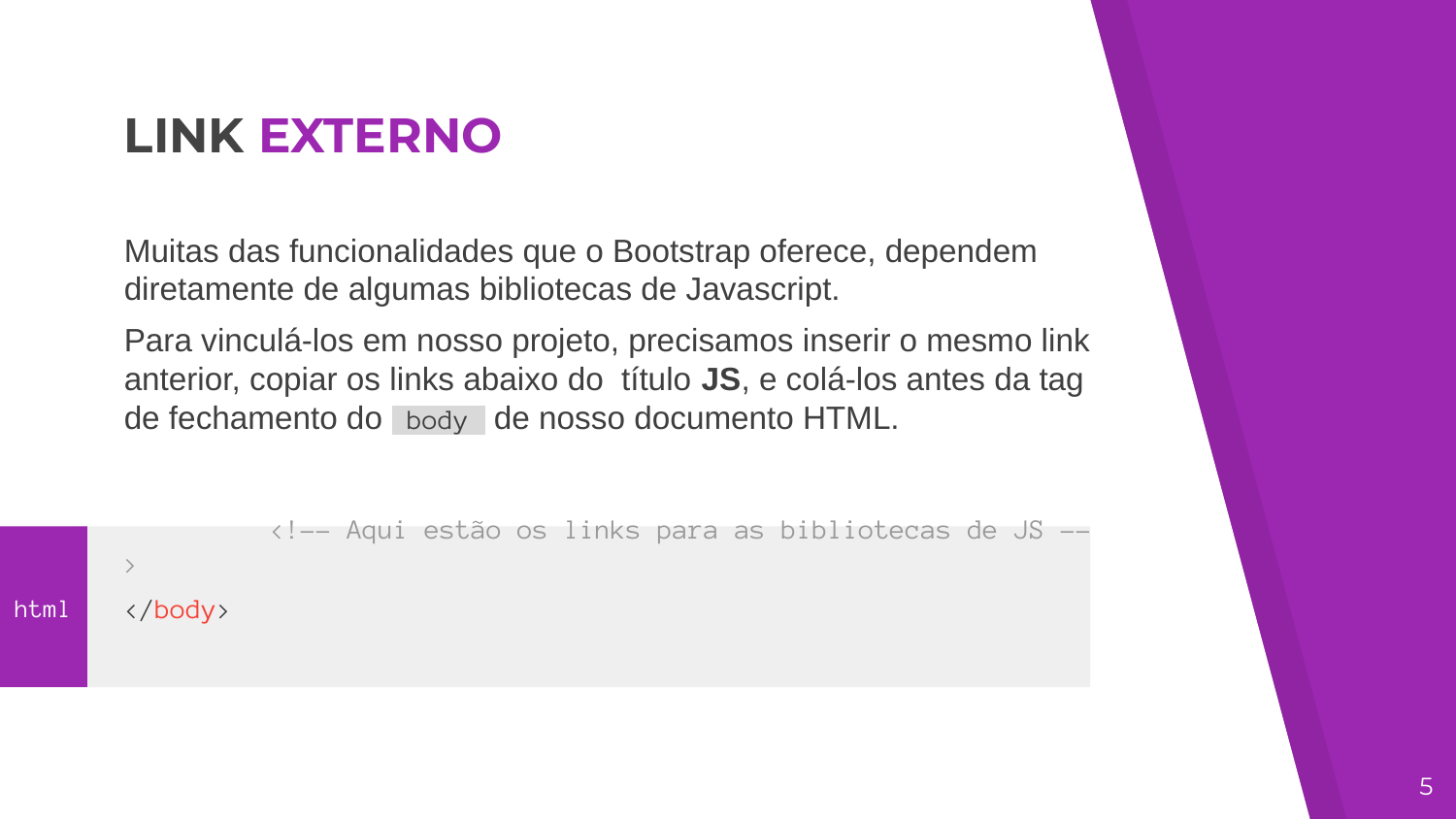

LINK EXTERNO
Muitas das funcionalidades que o Bootstrap oferece, dependem diretamente de algumas bibliotecas de Javascript.
Para vinculá-los em nosso projeto, precisamos inserir o mesmo link anterior, copiar os links abaixo do  título JS, e colá-los antes da tag de fechamento do  body  de nosso documento HTML.

	<!-- Aqui estão os links para as bibliotecas de JS -->
</body>

html

5